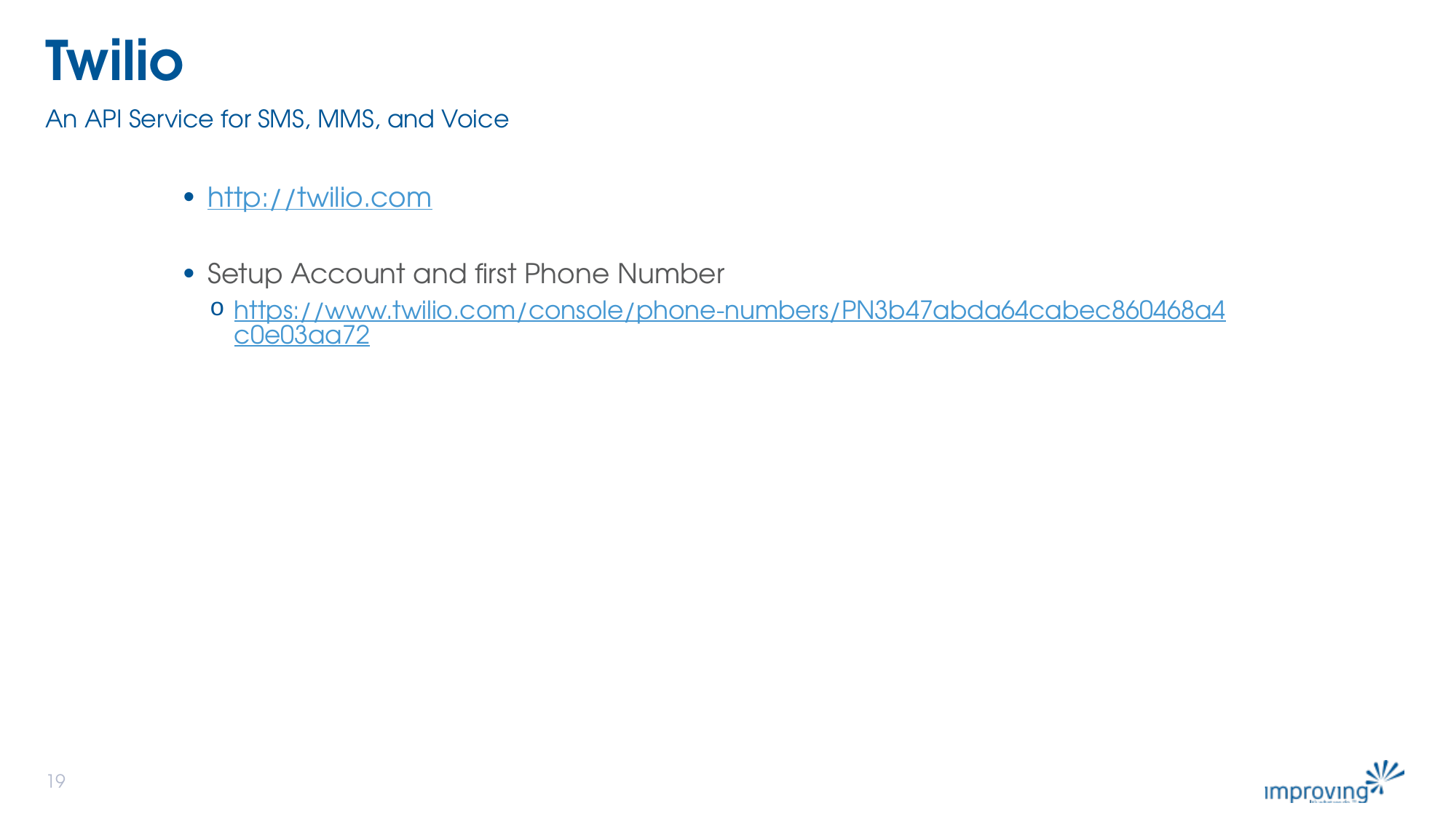

# Twilio
An API Service for SMS, MMS, and Voice
http://twilio.com

Setup Account and first Phone Number
https://www.twilio.com/console/phone-numbers/PN3b47abda64cabec860468a4c0e03aa72

19